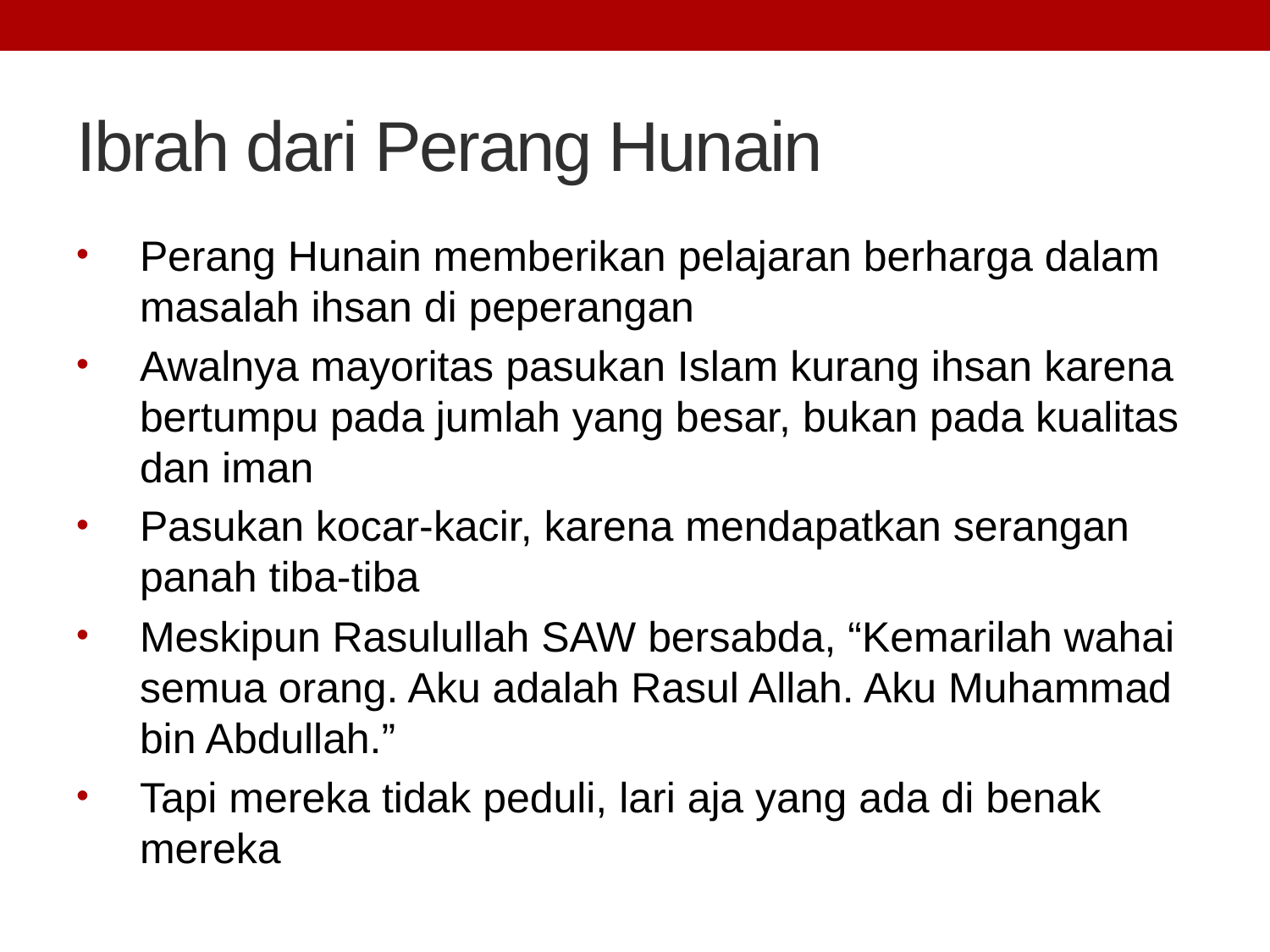

# Ibrah dari Perang Hunain
Perang Hunain memberikan pelajaran berharga dalam masalah ihsan di peperangan
Awalnya mayoritas pasukan Islam kurang ihsan karena bertumpu pada jumlah yang besar, bukan pada kualitas dan iman
Pasukan kocar-kacir, karena mendapatkan serangan panah tiba-tiba
Meskipun Rasulullah SAW bersabda, “Kemarilah wahai semua orang. Aku adalah Rasul Allah. Aku Muhammad bin Abdullah.”
Tapi mereka tidak peduli, lari aja yang ada di benak mereka